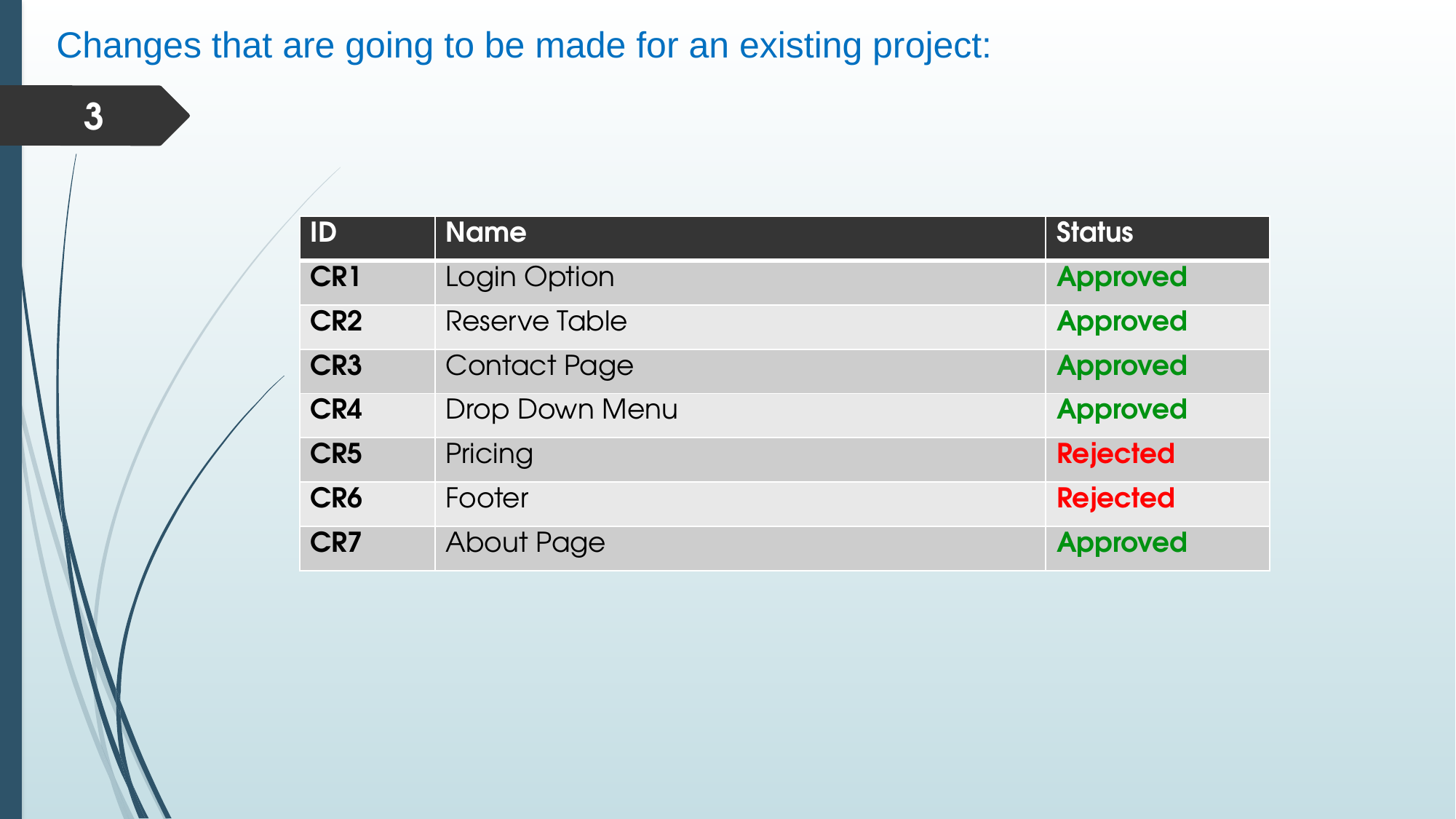

Changes that are going to be made for an existing project:
3
| ID | Name | Status |
| --- | --- | --- |
| CR1 | Login Option | Approved |
| CR2 | Reserve Table | Approved |
| CR3 | Contact Page | Approved |
| CR4 | Drop Down Menu | Approved |
| CR5 | Pricing | Rejected |
| CR6 | Footer | Rejected |
| CR7 | About Page | Approved |